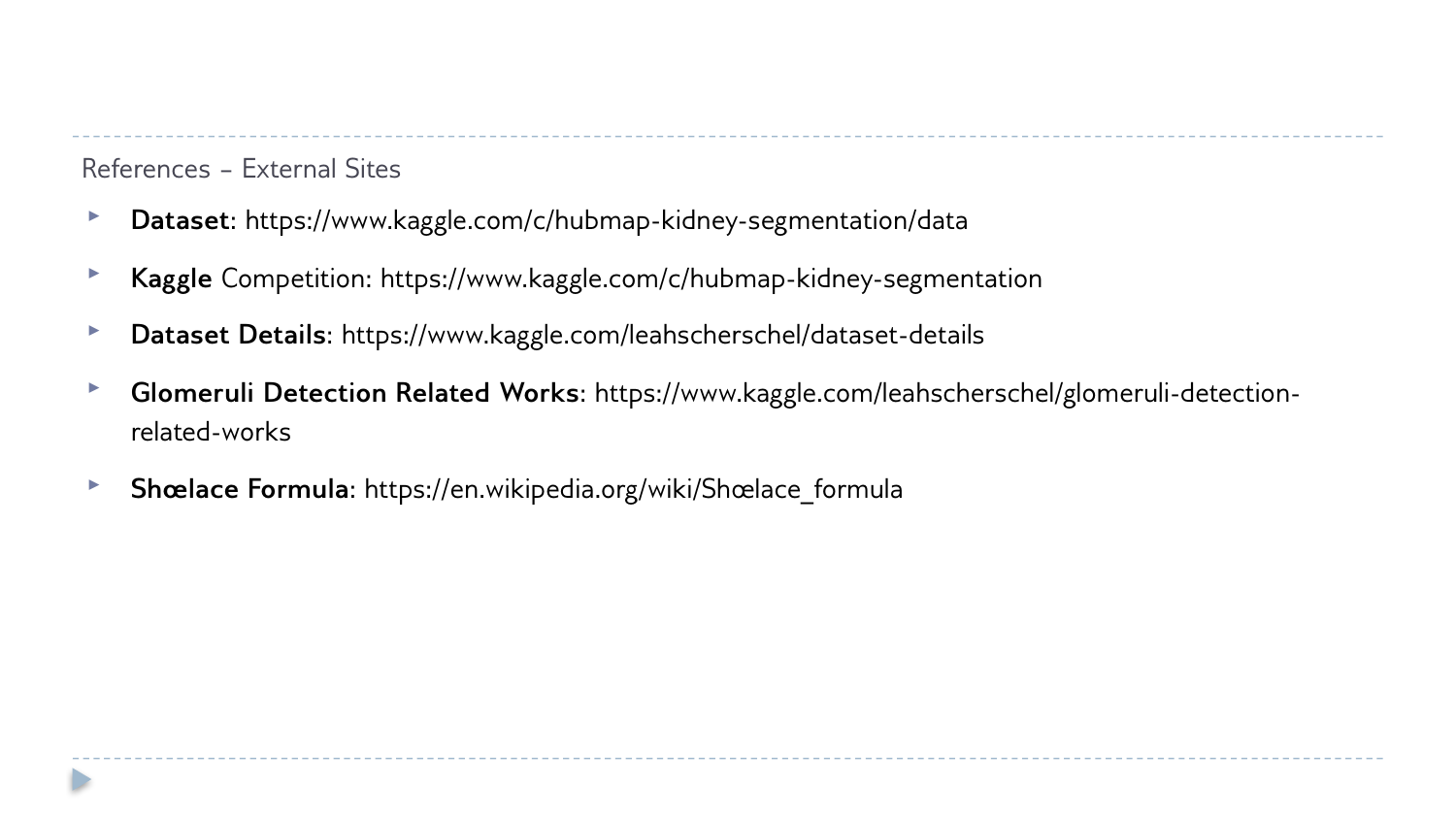

# References – External Sites
Dataset: https://www.kaggle.com/c/hubmap-kidney-segmentation/data
Kaggle Competition: https://www.kaggle.com/c/hubmap-kidney-segmentation
Dataset Details: https://www.kaggle.com/leahscherschel/dataset-details
Glomeruli Detection Related Works: https://www.kaggle.com/leahscherschel/glomeruli-detection-related-works
Shoelace Formula: https://en.wikipedia.org/wiki/Shoelace_formula